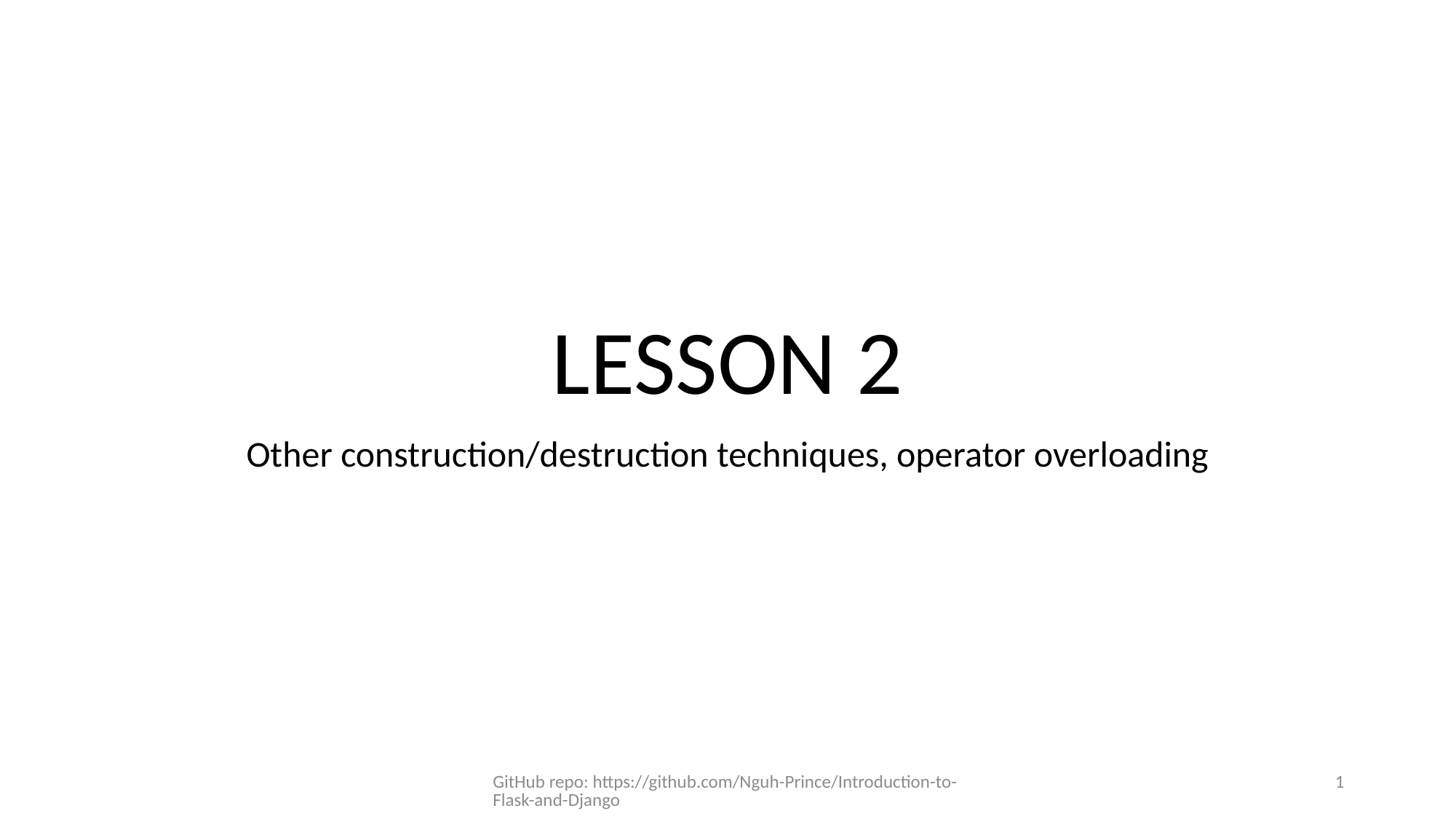

# LESSON 2
Other construction/destruction techniques, operator overloading
GitHub repo: https://github.com/Nguh-Prince/Introduction-to-Flask-and-Django
1